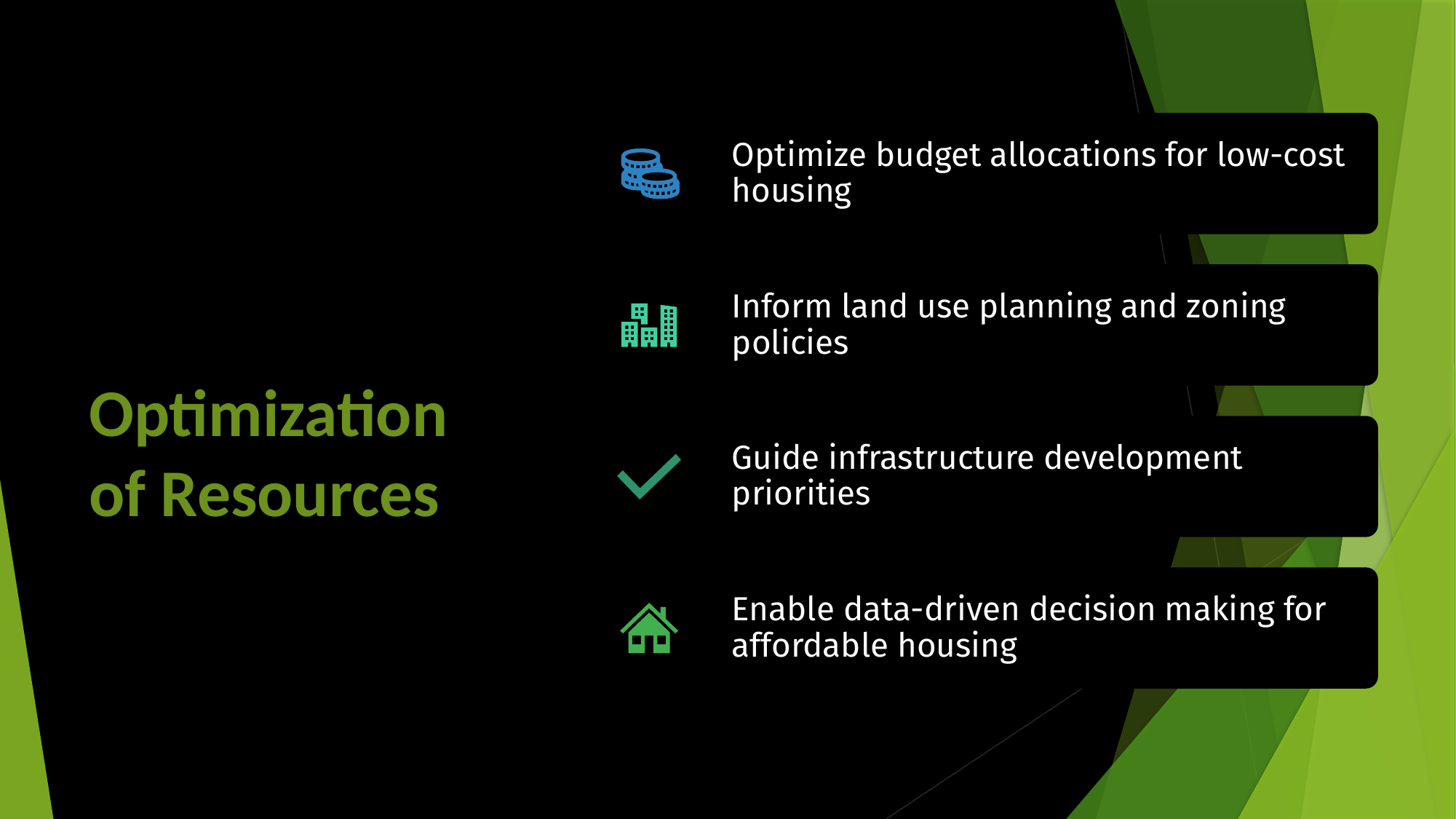

Optimize budget allocations for low-cost housing
Inform land use planning and zoning policies
Guide infrastructure development priorities
Enable data-driven decision making for affordable housing
# Optimization of Resources